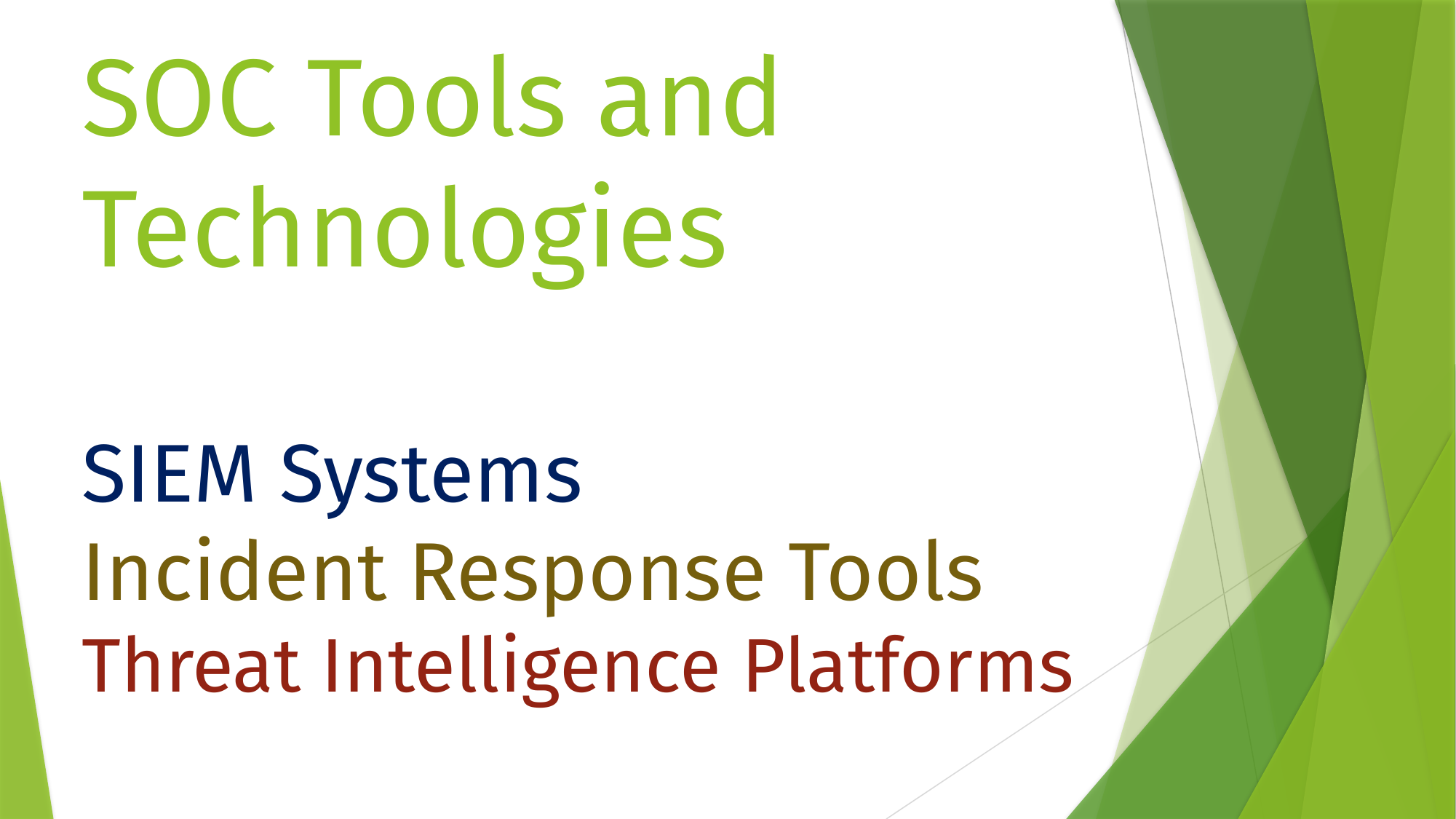

# SOC Tools and Technologies SIEM Systems Incident Response Tools Threat Intelligence Platforms